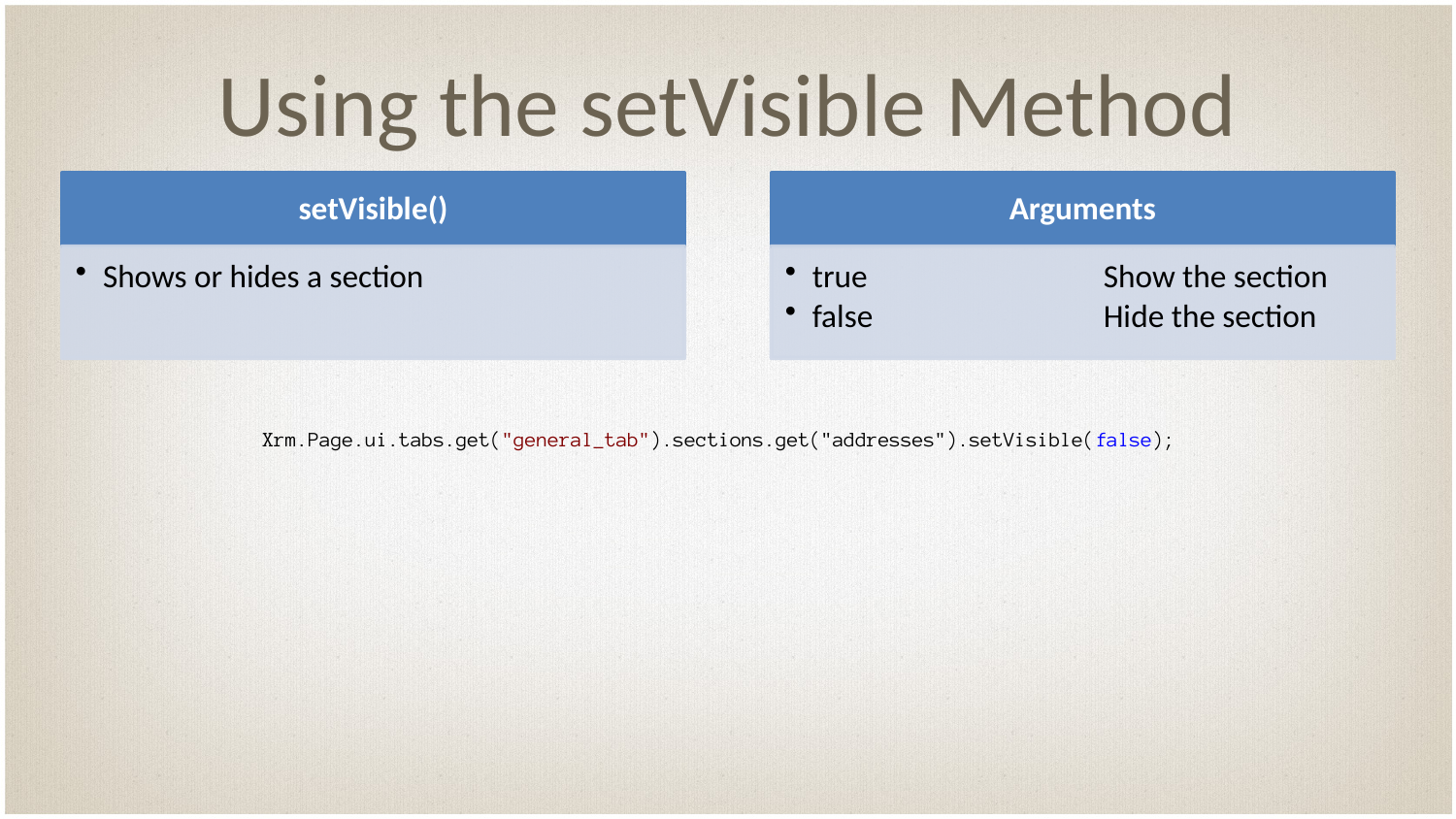

# Using the setVisible Method
setVisible()
Shows or hides a section
Arguments
true		Show the section
false		Hide the section
 Xrm.Page.ui.tabs.get("general_tab").sections.get("addresses").setVisible(false);